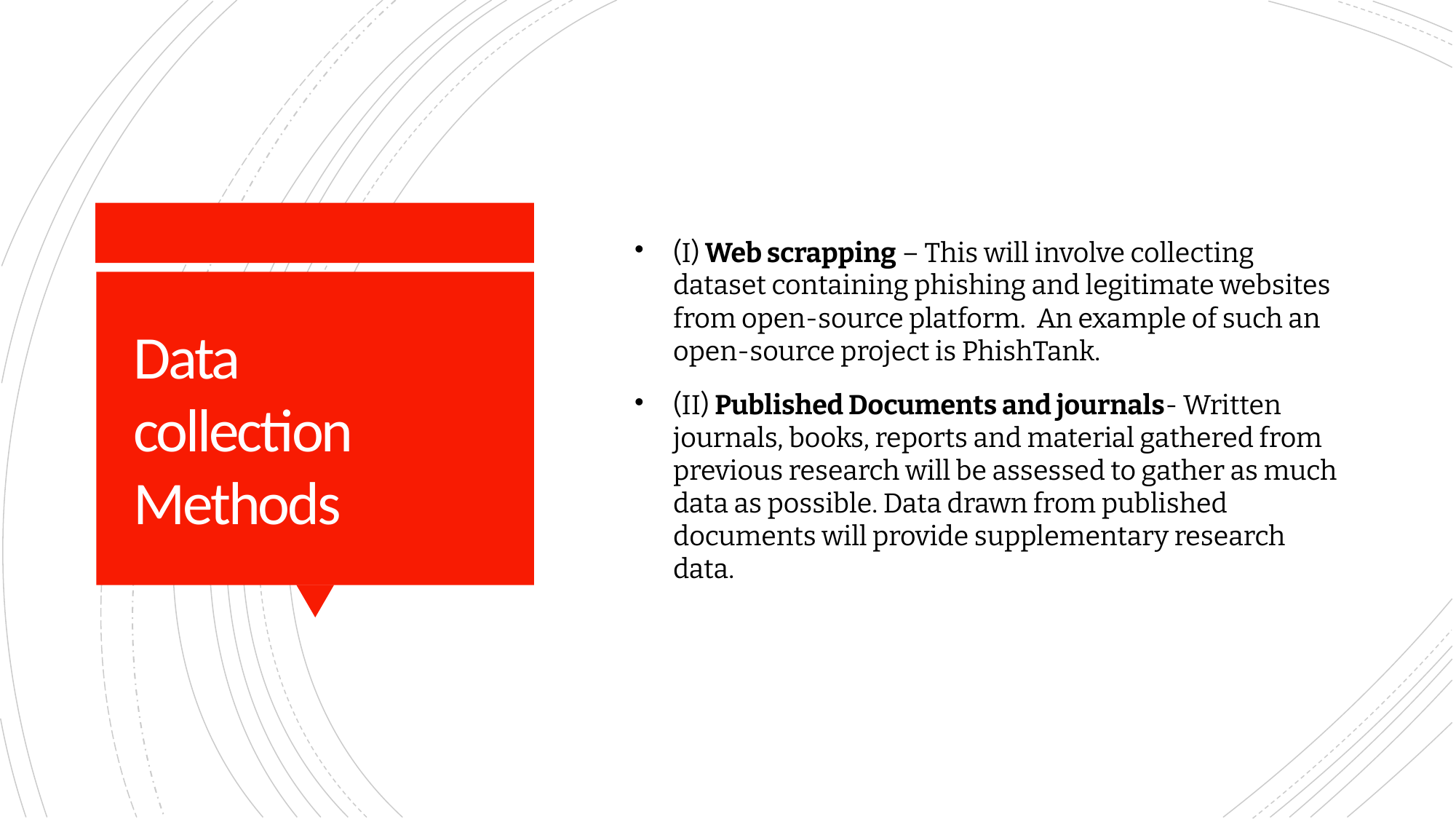

(I) Web scrapping – This will involve collecting dataset containing phishing and legitimate websites from open-source platform.  An example of such an open-source project is PhishTank.
(II) Published Documents and journals- Written journals, books, reports and material gathered from previous research will be assessed to gather as much data as possible. Data drawn from published documents will provide supplementary research data.
Data
collection Methods